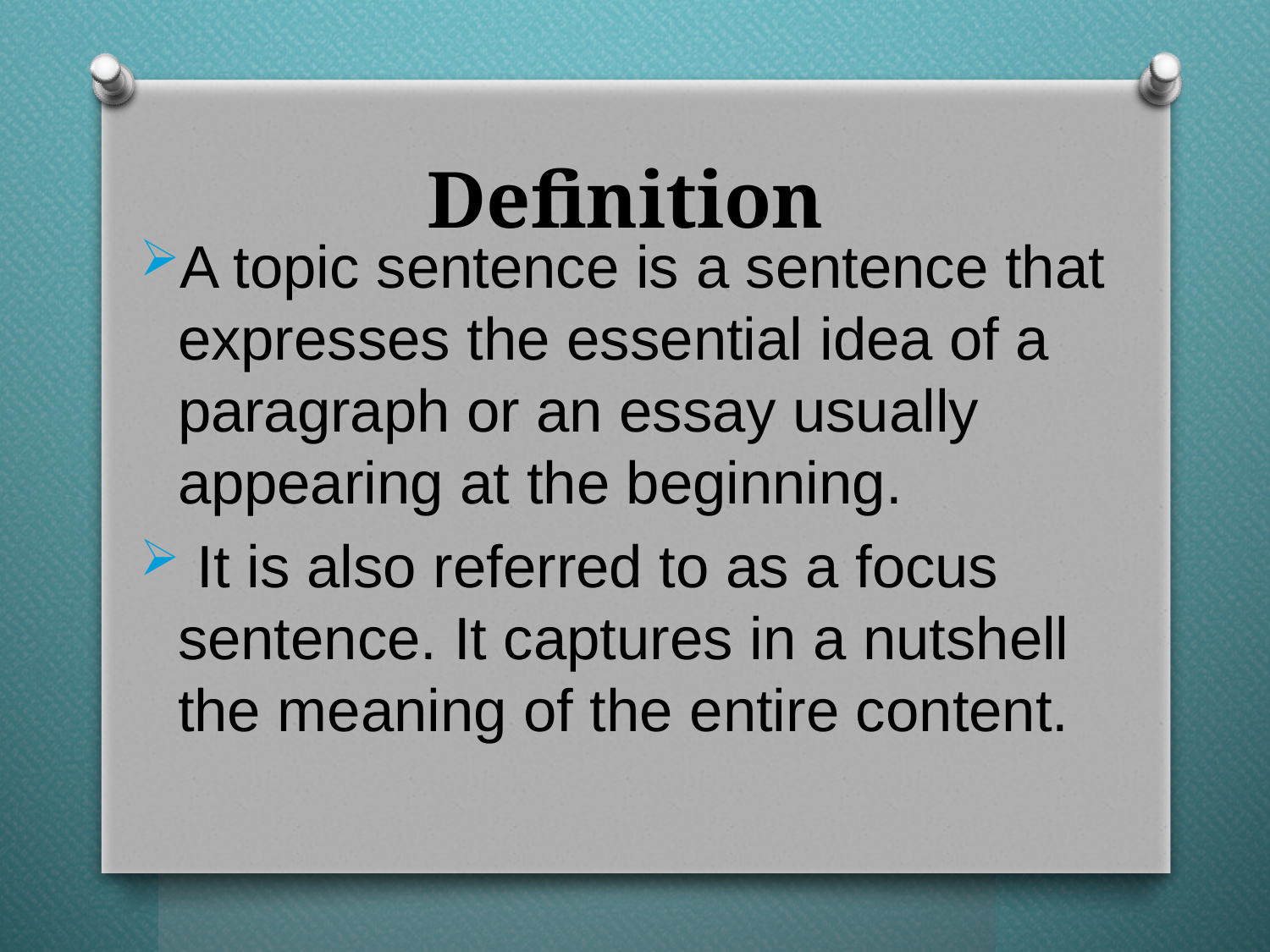

# Definition
A topic sentence is a sentence that expresses the essential idea of a paragraph or an essay usually appearing at the beginning.
 It is also referred to as a focus sentence. It captures in a nutshell the meaning of the entire content.